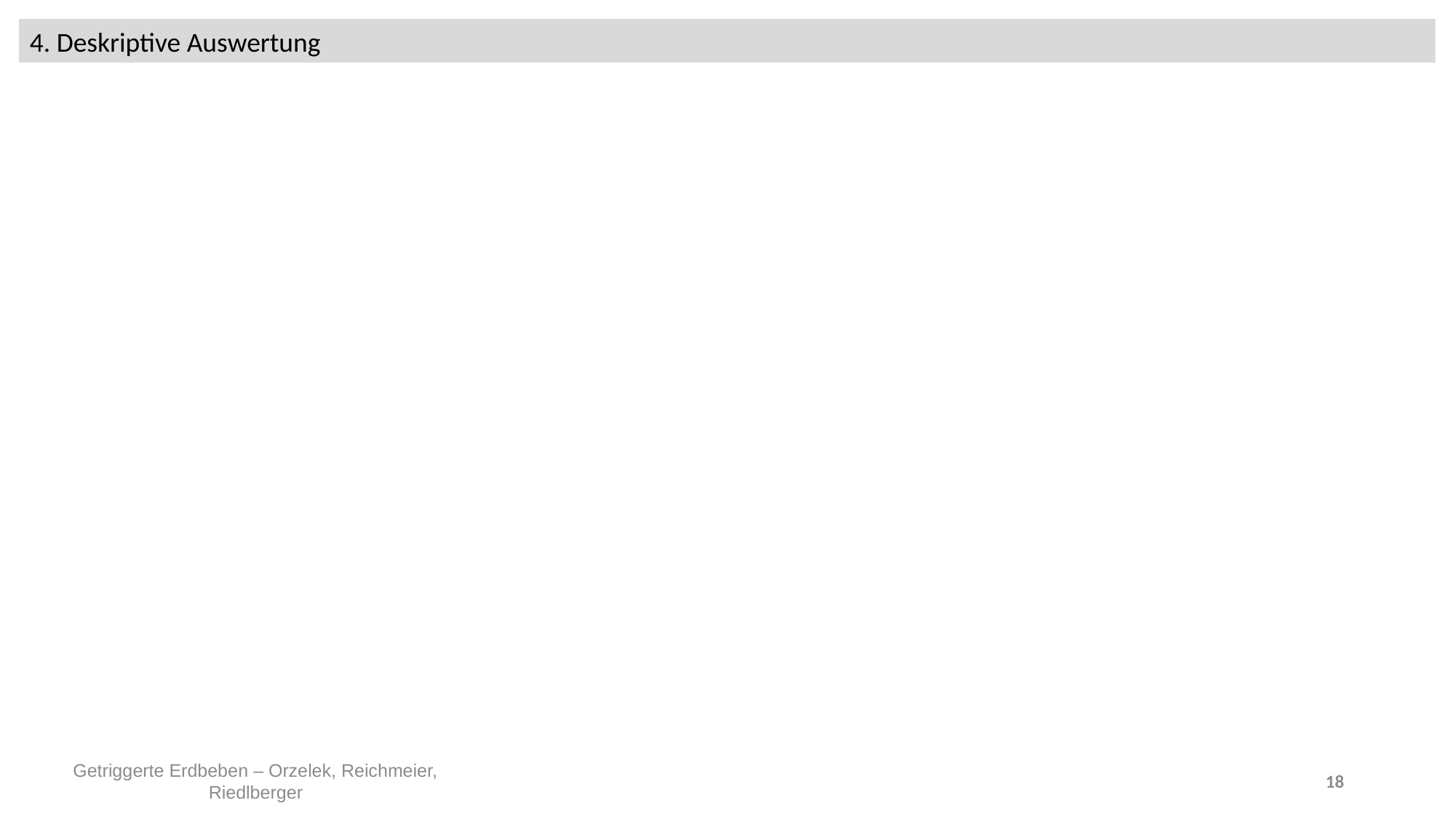

4. Deskriptive Auswertung

Getriggerte Erdbeben – Orzelek, Reichmeier, Riedlberger
18